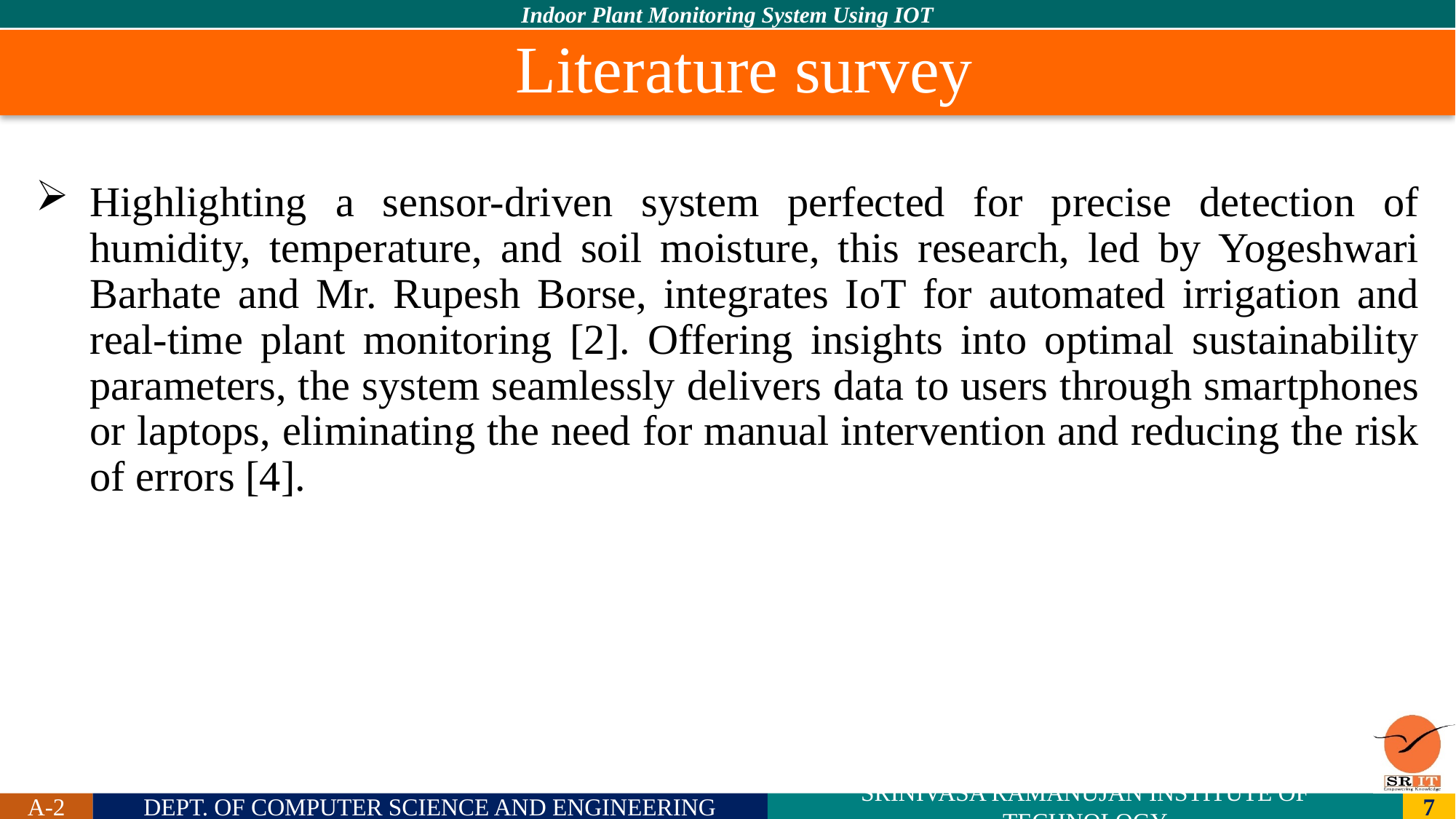

# Literature survey
Highlighting a sensor-driven system perfected for precise detection of humidity, temperature, and soil moisture, this research, led by Yogeshwari Barhate and Mr. Rupesh Borse, integrates IoT for automated irrigation and real-time plant monitoring [2]. Offering insights into optimal sustainability parameters, the system seamlessly delivers data to users through smartphones or laptops, eliminating the need for manual intervention and reducing the risk of errors [4].